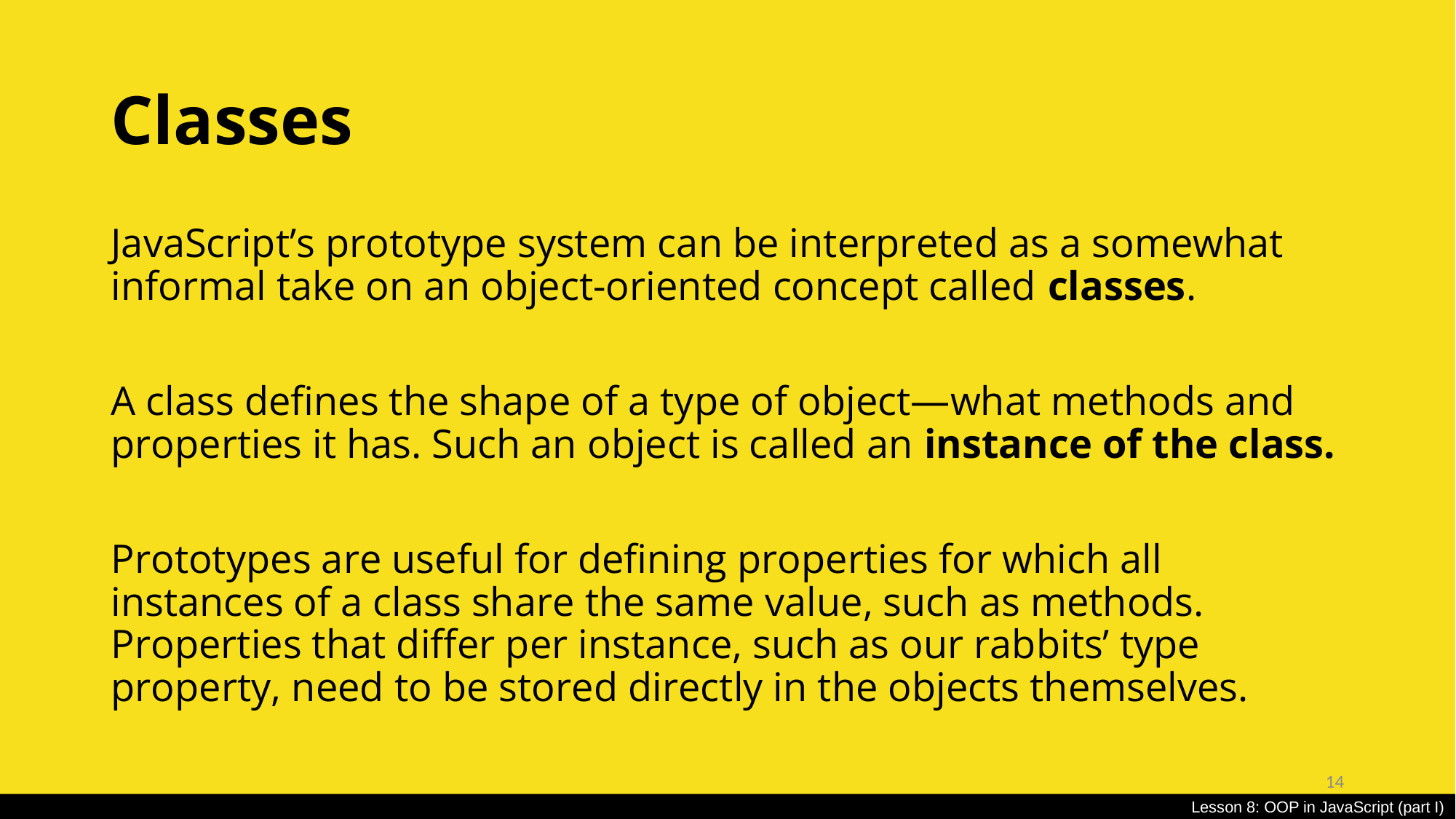

# Classes
JavaScript’s prototype system can be interpreted as a somewhat informal take on an object-oriented concept called classes.

A class defines the shape of a type of object—what methods and properties it has. Such an object is called an instance of the class.

Prototypes are useful for defining properties for which all instances of a class share the same value, such as methods. Properties that differ per instance, such as our rabbits’ type property, need to be stored directly in the objects themselves.
14
Lesson 8: OOP in JavaScript (part I)